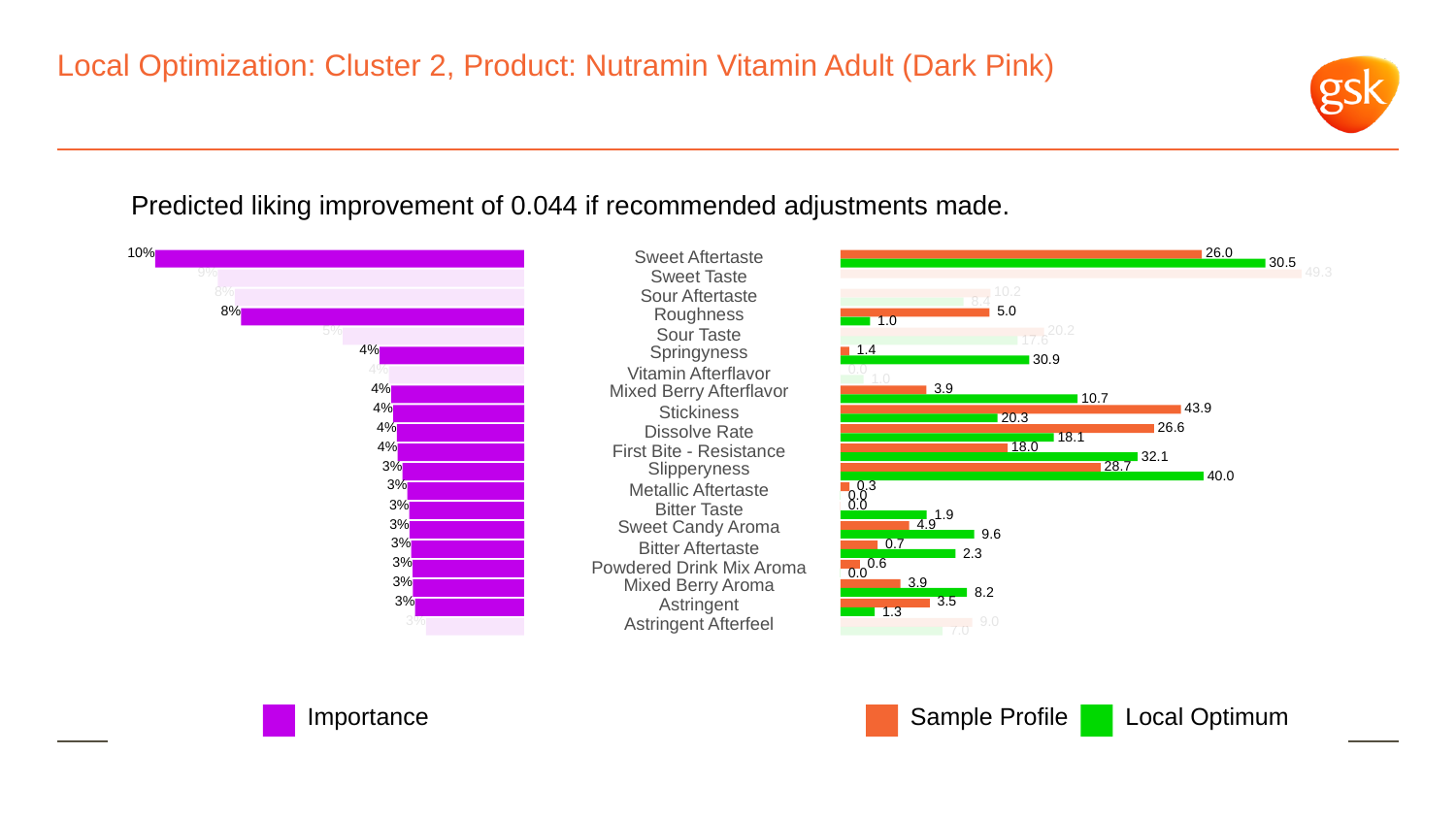

# Local Optimization: Cluster 2, Product: Nutramin Vitamin Adult (Dark Pink)

Predicted liking improvement of 0.044 if recommended adjustments made.

10%
 26.0

Sweet Aftertaste
 30.5

9%
 49.3

Sweet Taste
8%
 10.2

Sour Aftertaste
  8.4

8%
Roughness
  5.0

  1.0

5%
 20.2

Sour Taste
 17.6

4%
Springyness
  1.4

 30.9

4%
  0.0

Vitamin Afterflavor
  1.0

4%
Mixed Berry Afterflavor
  3.9

 10.7

4%
 43.9

Stickiness
 20.3

4%
 26.6

Dissolve Rate
 18.1

4%
 18.0

First Bite - Resistance
 32.1

3%
Slipperyness
 28.7

 40.0

3%
  0.3

Metallic Aftertaste
  0.0

3%
  0.0

Bitter Taste
  1.9

3%
Sweet Candy Aroma
  4.9

  9.6

3%
  0.7

Bitter Aftertaste
  2.3

3%
  0.6

Powdered Drink Mix Aroma
  0.0

3%
Mixed Berry Aroma
  3.9

  8.2

3%
Astringent
  3.5

  1.3

3%
Astringent Afterfeel
  9.0

  7.0

Local Optimum
Sample Profile
Importance